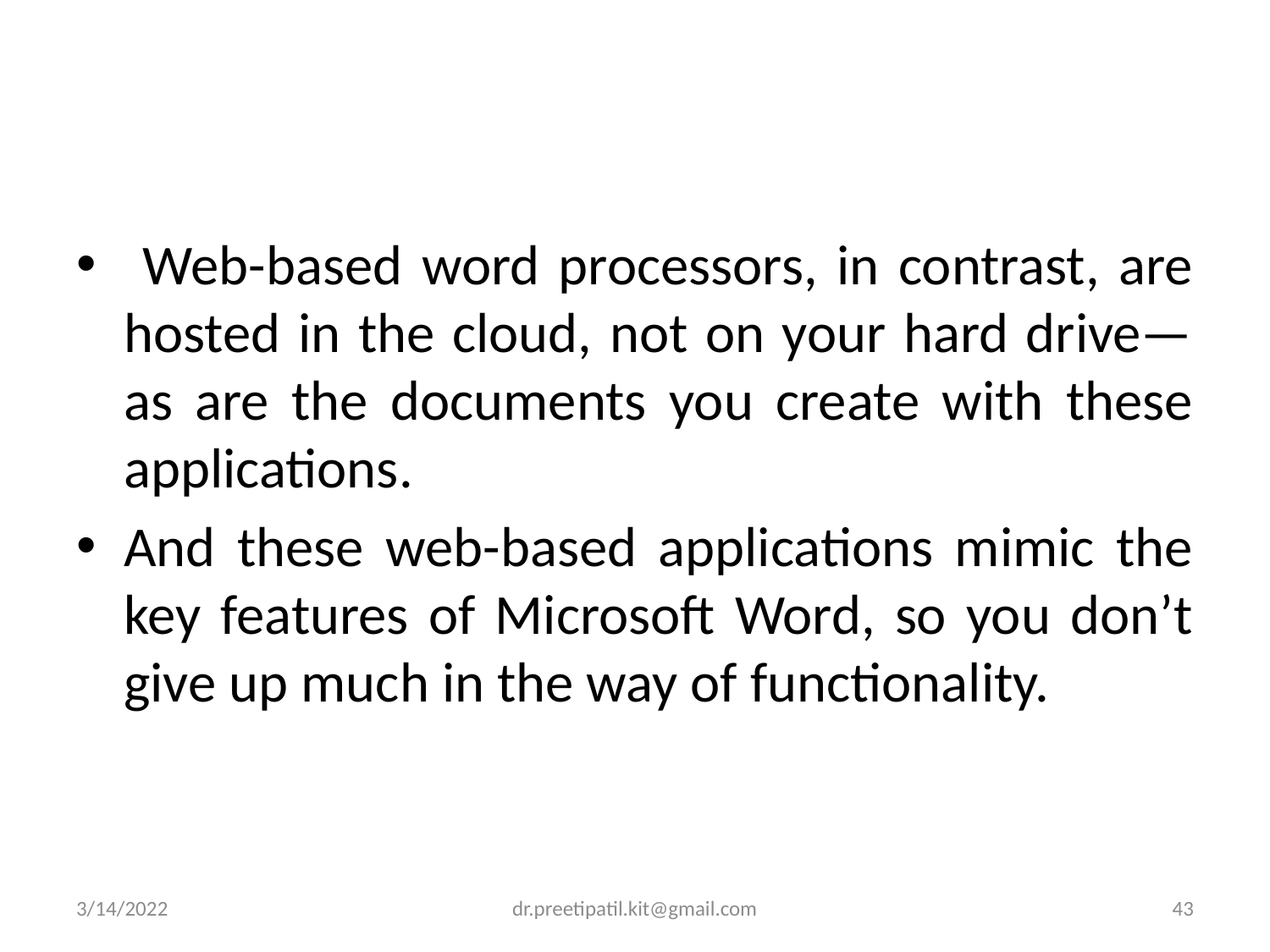

#
 Web-based word processors, in contrast, are hosted in the cloud, not on your hard drive—as are the documents you create with these applications.
And these web-based applications mimic the key features of Microsoft Word, so you don’t give up much in the way of functionality.
3/14/2022
dr.preetipatil.kit@gmail.com
43